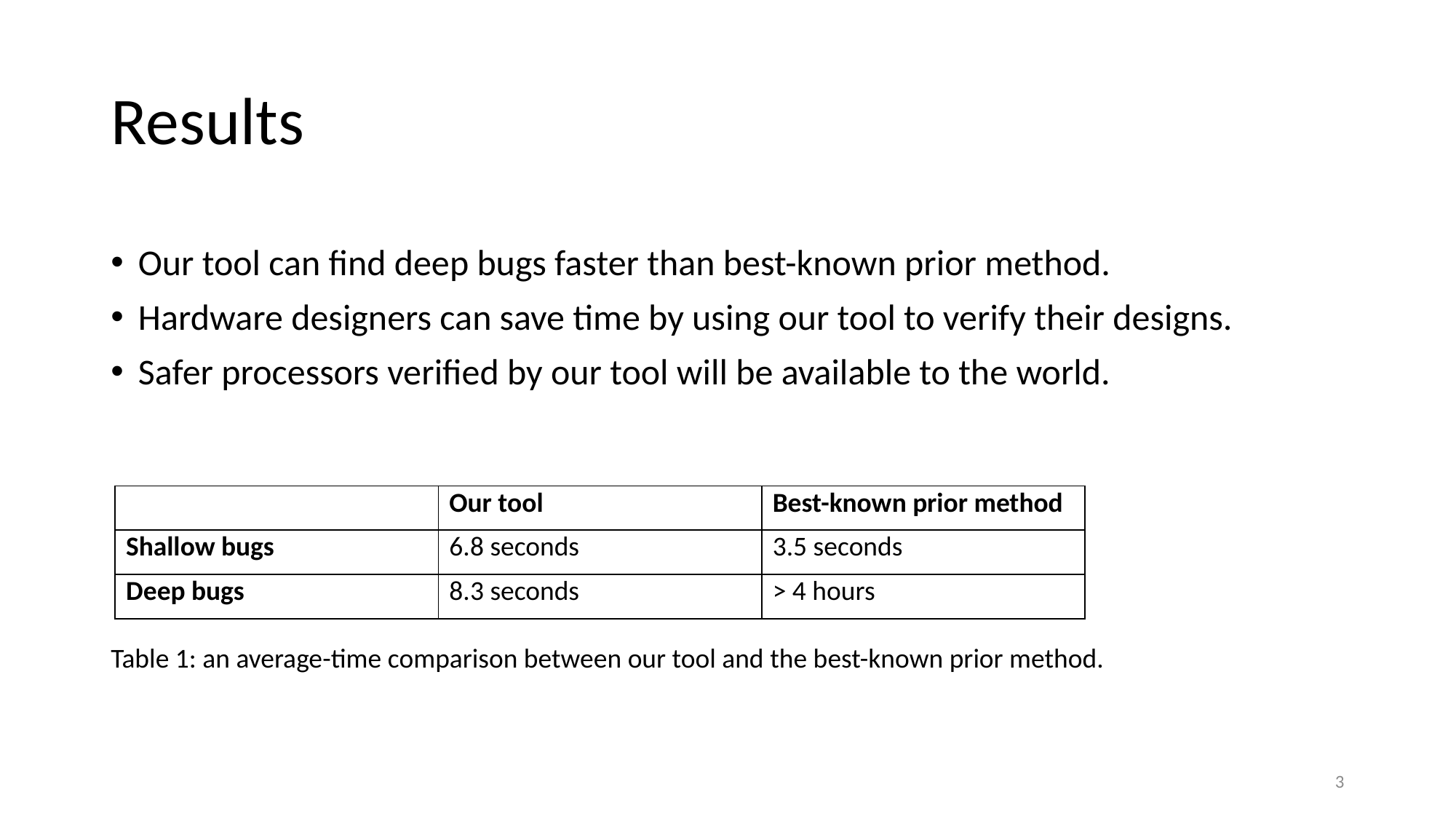

# Results
Our tool can find deep bugs faster than best-known prior method.
Hardware designers can save time by using our tool to verify their designs.
Safer processors verified by our tool will be available to the world.

|  | Our tool | Best-known prior method |
| --- | --- | --- |
| Shallow bugs | 6.8 seconds | 3.5 seconds |
| Deep bugs | 8.3 seconds | > 4 hours |
Table 1: an average-time comparison between our tool and the best-known prior method.
3